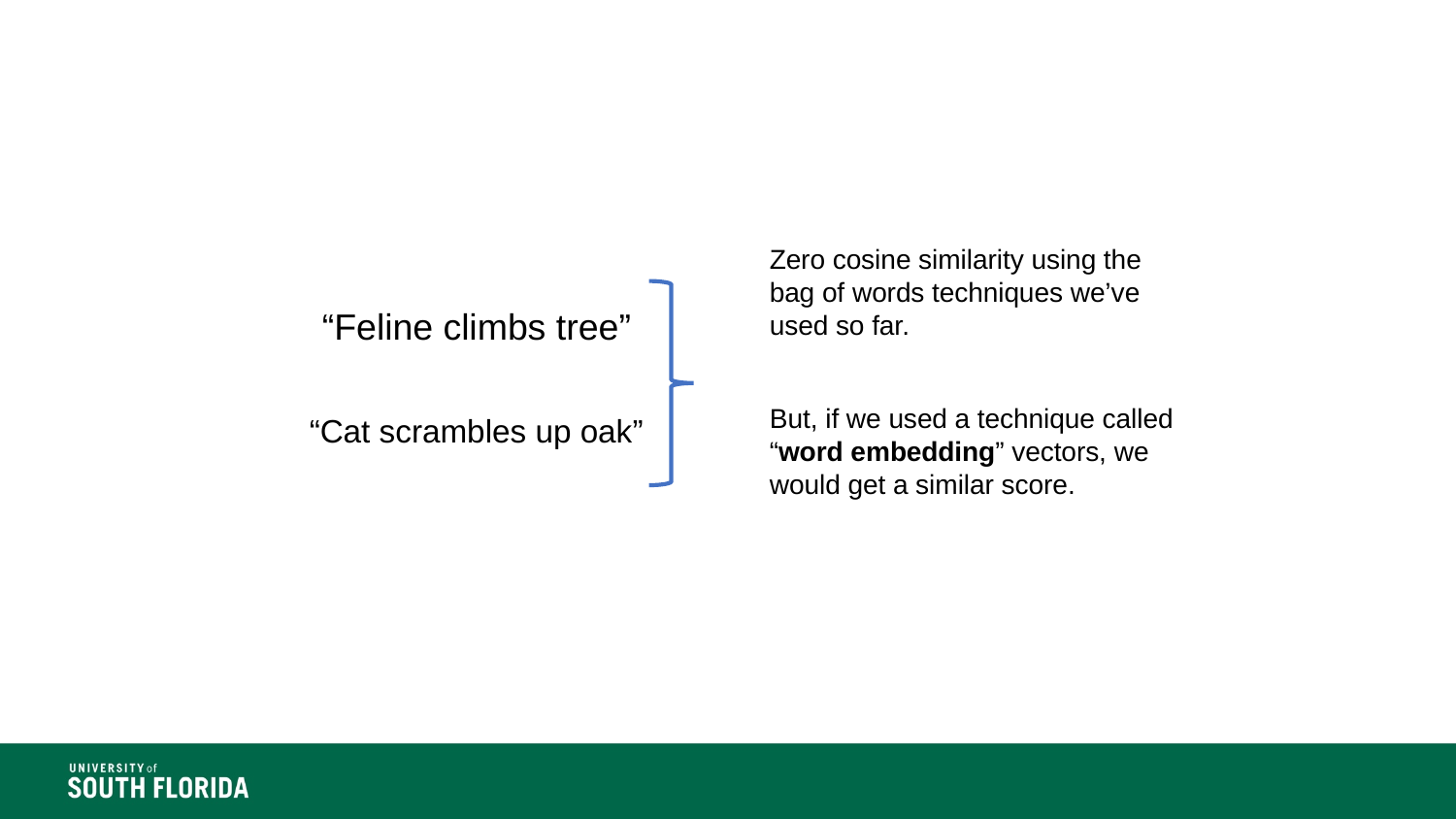

Zero cosine similarity using the bag of words techniques we’ve used so far.

“Feline climbs tree”
But, if we used a technique called “word embedding” vectors, we would get a similar score.
“Cat scrambles up oak”